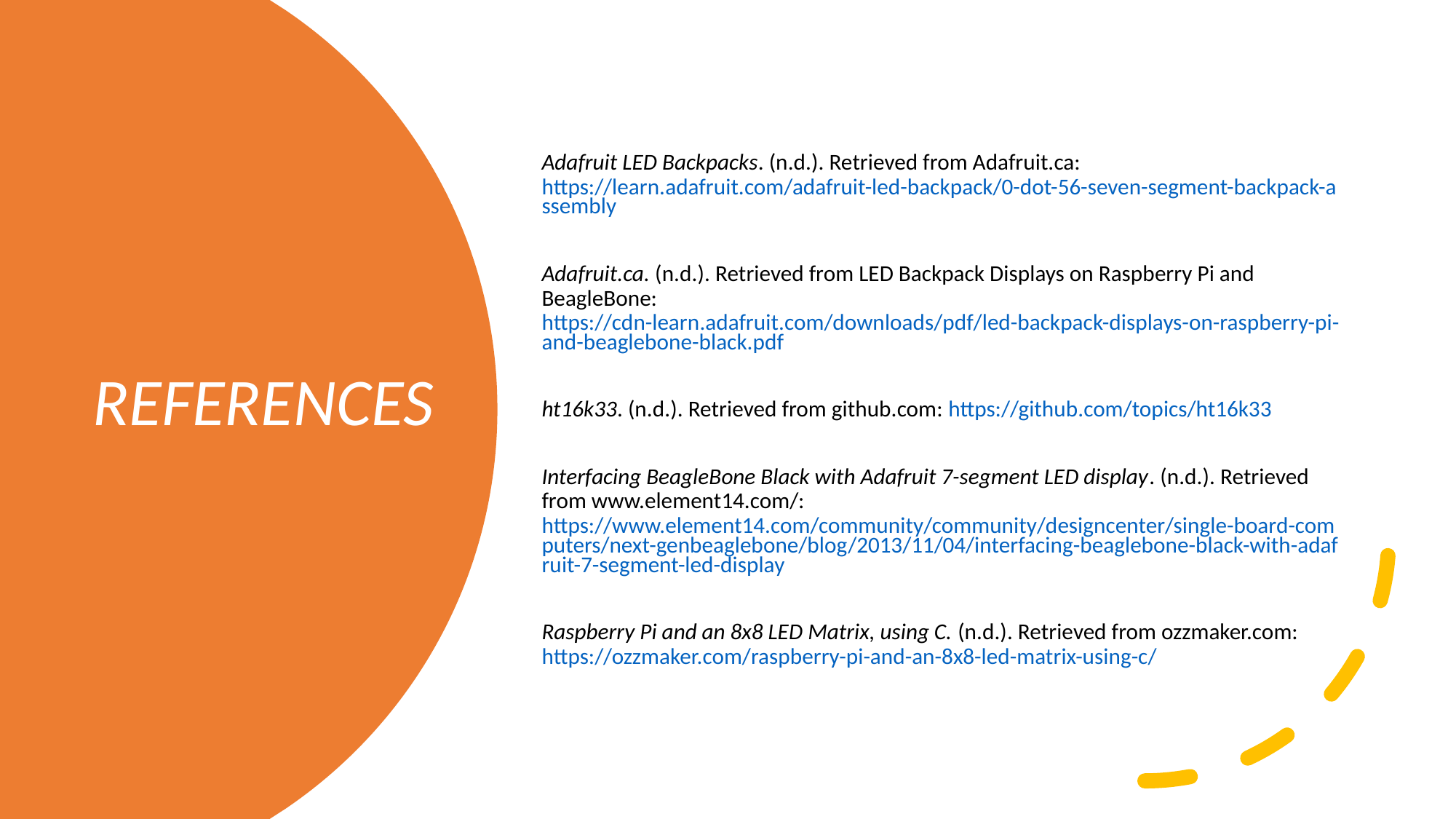

Adafruit LED Backpacks. (n.d.). Retrieved from Adafruit.ca: https://learn.adafruit.com/adafruit-led-backpack/0-dot-56-seven-segment-backpack-assembly

Adafruit.ca. (n.d.). Retrieved from LED Backpack Displays on Raspberry Pi and BeagleBone: https://cdn-learn.adafruit.com/downloads/pdf/led-backpack-displays-on-raspberry-pi-and-beaglebone-black.pdf

ht16k33. (n.d.). Retrieved from github.com: https://github.com/topics/ht16k33

Interfacing BeagleBone Black with Adafruit 7-segment LED display. (n.d.). Retrieved from www.element14.com/: https://www.element14.com/community/community/designcenter/single-board-computers/next-genbeaglebone/blog/2013/11/04/interfacing-beaglebone-black-with-adafruit-7-segment-led-display

Raspberry Pi and an 8x8 LED Matrix, using C. (n.d.). Retrieved from ozzmaker.com: https://ozzmaker.com/raspberry-pi-and-an-8x8-led-matrix-using-c/

# REFERENCES